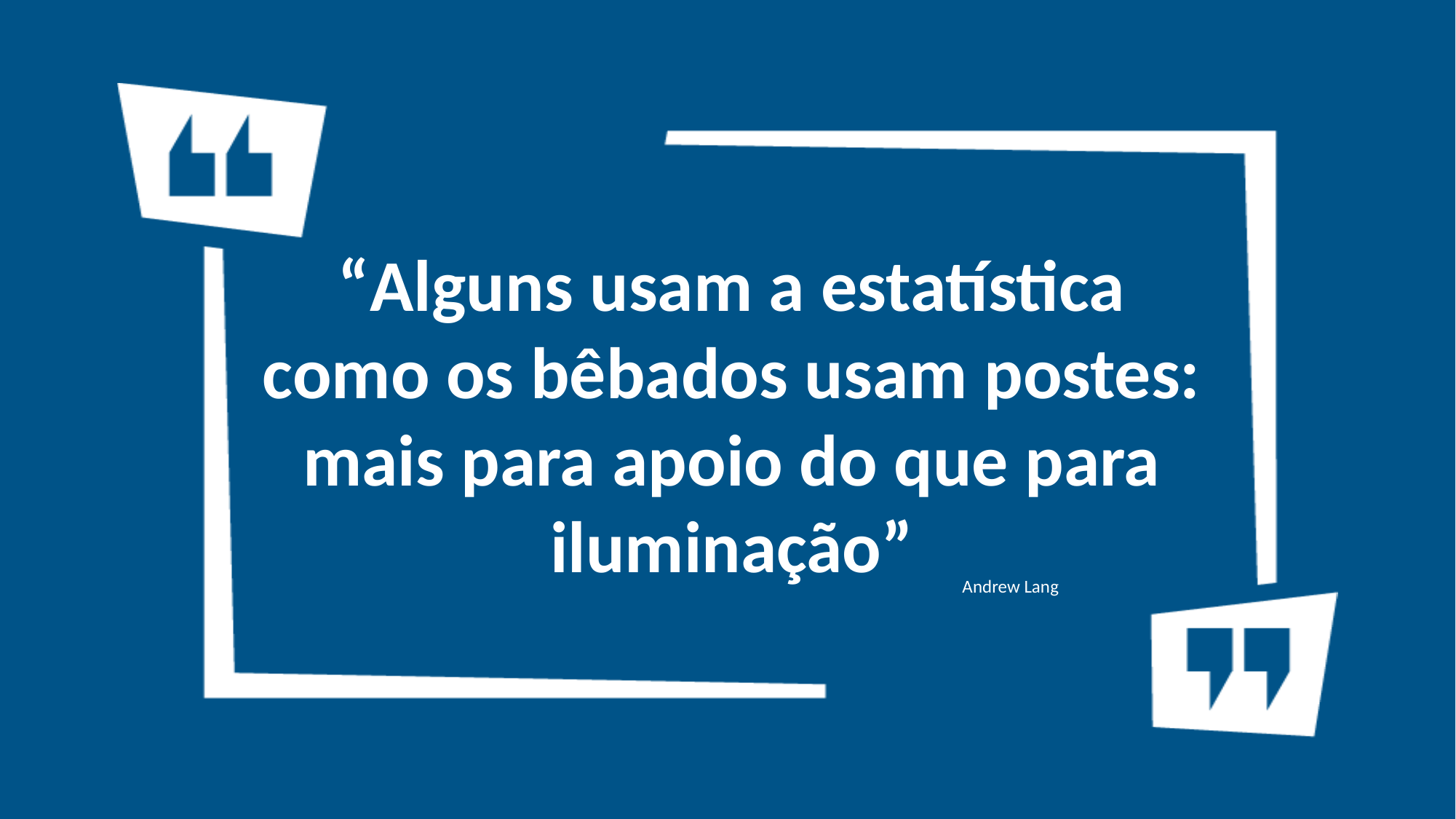

#
“Alguns usam a estatística como os bêbados usam postes: mais para apoio do que para iluminação”
Andrew Lang